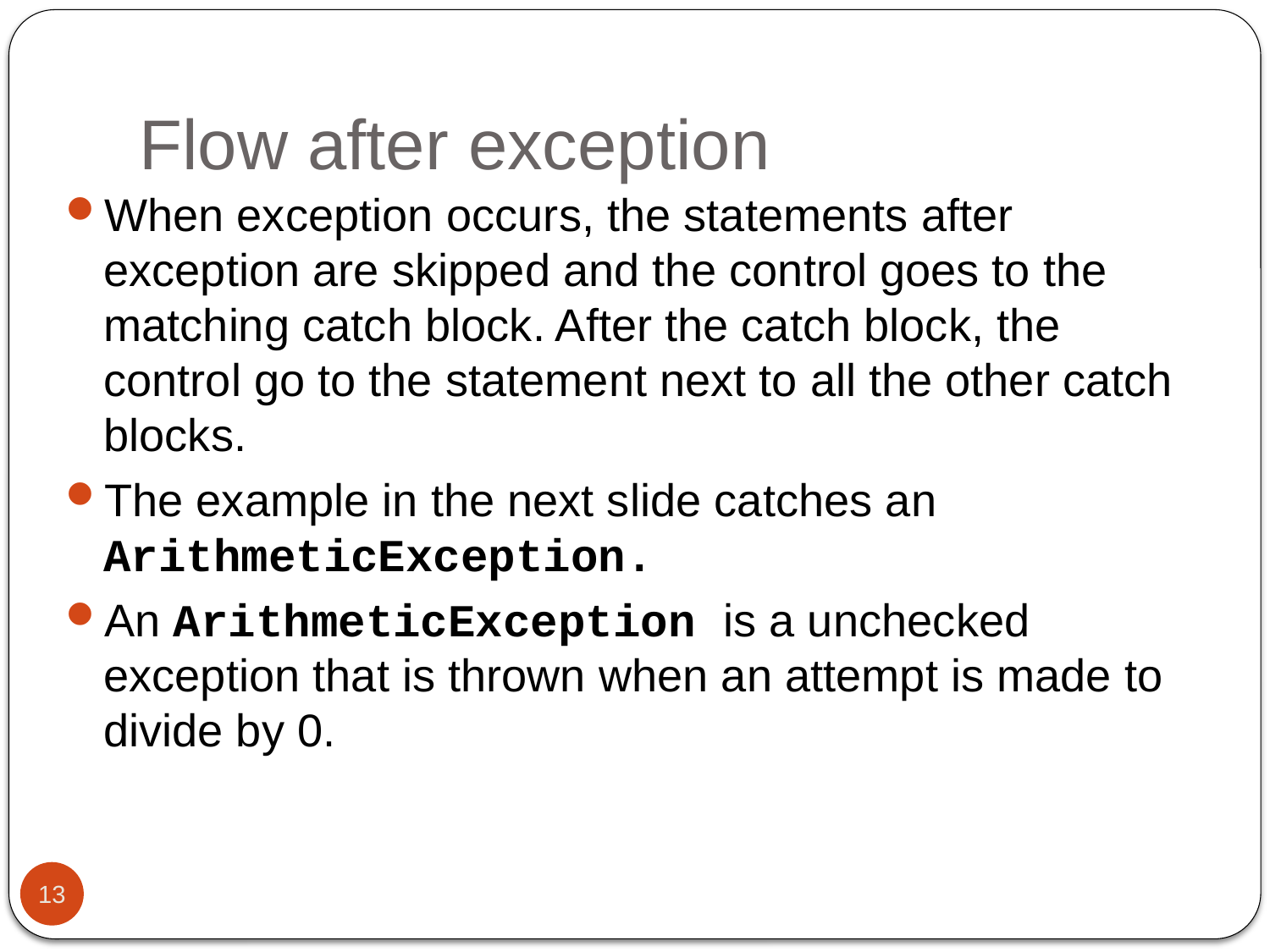

# Flow after exception
When exception occurs, the statements after exception are skipped and the control goes to the matching catch block. After the catch block, the control go to the statement next to all the other catch blocks.
The example in the next slide catches an ArithmeticException.
An ArithmeticException is a unchecked exception that is thrown when an attempt is made to divide by 0.

13